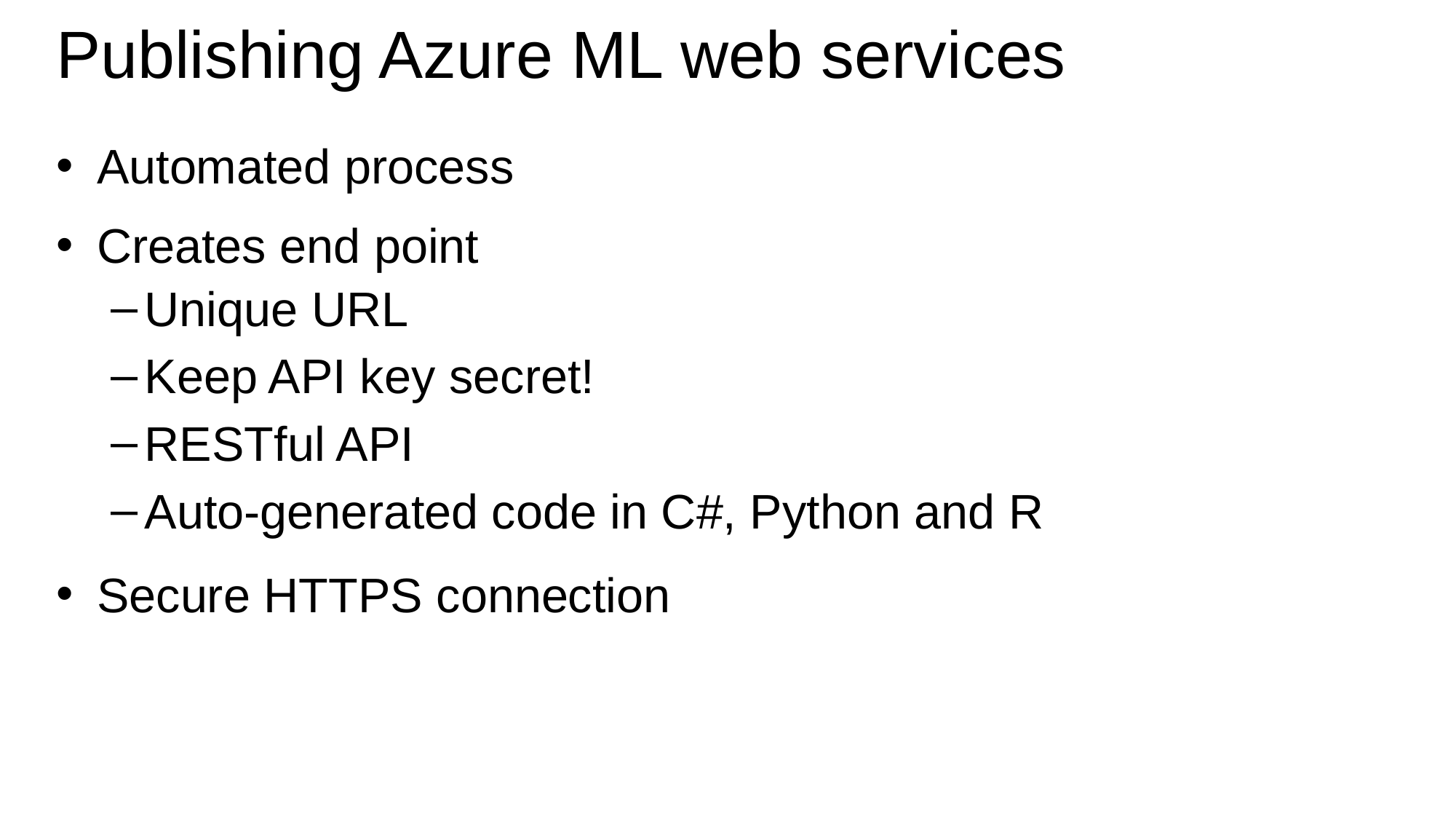

# Publishing Azure ML web services
Automated process
Creates end point
Unique URL
Keep API key secret!
RESTful API
Auto-generated code in C#, Python and R
Secure HTTPS connection